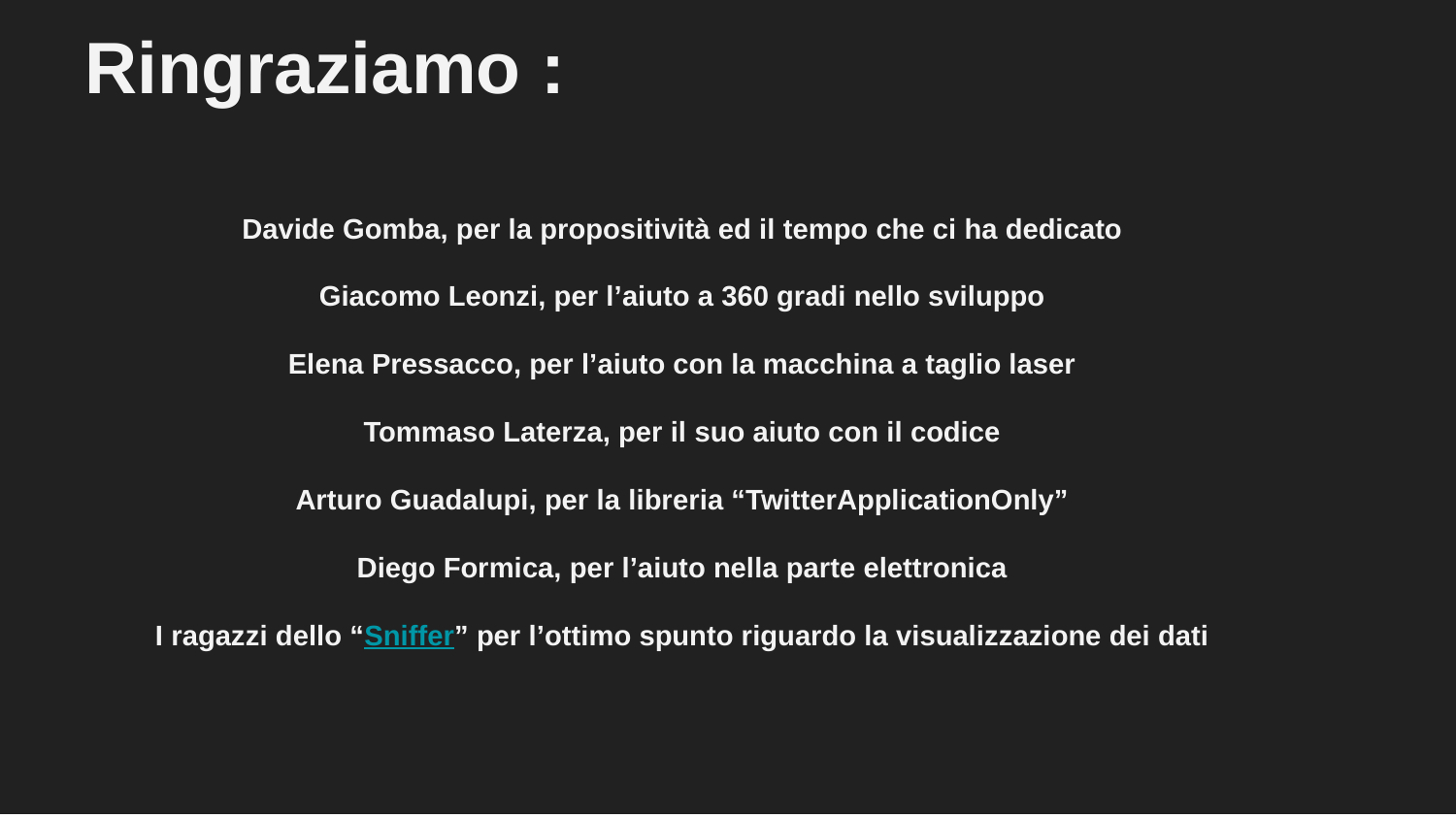

Ringraziamo :

Davide Gomba, per la propositività ed il tempo che ci ha dedicato

Giacomo Leonzi, per l’aiuto a 360 gradi nello sviluppo

Elena Pressacco, per l’aiuto con la macchina a taglio laser

Tommaso Laterza, per il suo aiuto con il codice

Arturo Guadalupi, per la libreria “TwitterApplicationOnly”

Diego Formica, per l’aiuto nella parte elettronica

I ragazzi dello “Sniffer” per l’ottimo spunto riguardo la visualizzazione dei dati